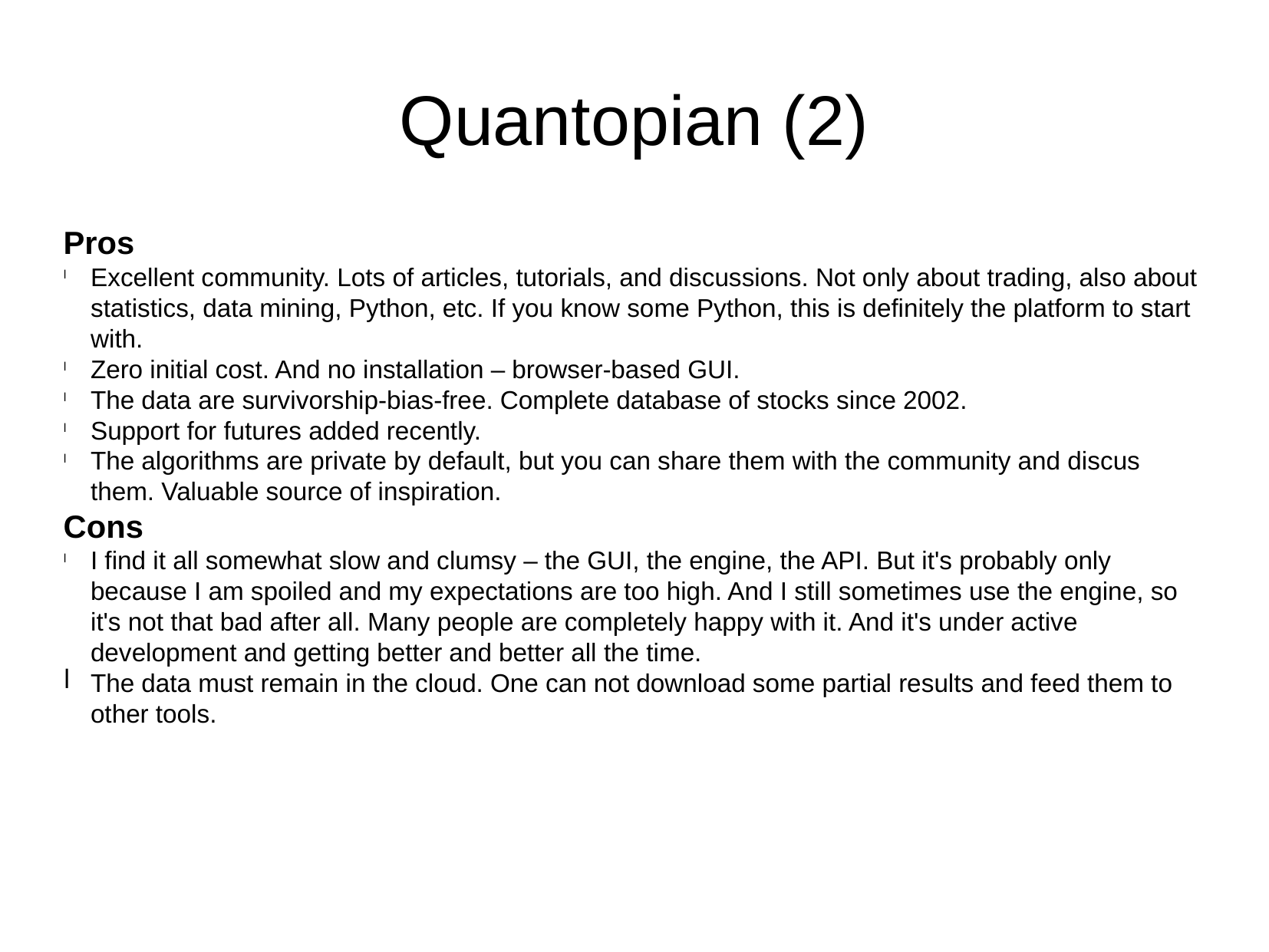

Quantopian (2)
Pros
Excellent community. Lots of articles, tutorials, and discussions. Not only about trading, also about statistics, data mining, Python, etc. If you know some Python, this is definitely the platform to start with.
Zero initial cost. And no installation – browser-based GUI.
The data are survivorship-bias-free. Complete database of stocks since 2002.
Support for futures added recently.
The algorithms are private by default, but you can share them with the community and discus them. Valuable source of inspiration.
Cons
I find it all somewhat slow and clumsy – the GUI, the engine, the API. But it's probably only because I am spoiled and my expectations are too high. And I still sometimes use the engine, so it's not that bad after all. Many people are completely happy with it. And it's under active development and getting better and better all the time.
The data must remain in the cloud. One can not download some partial results and feed them to other tools.